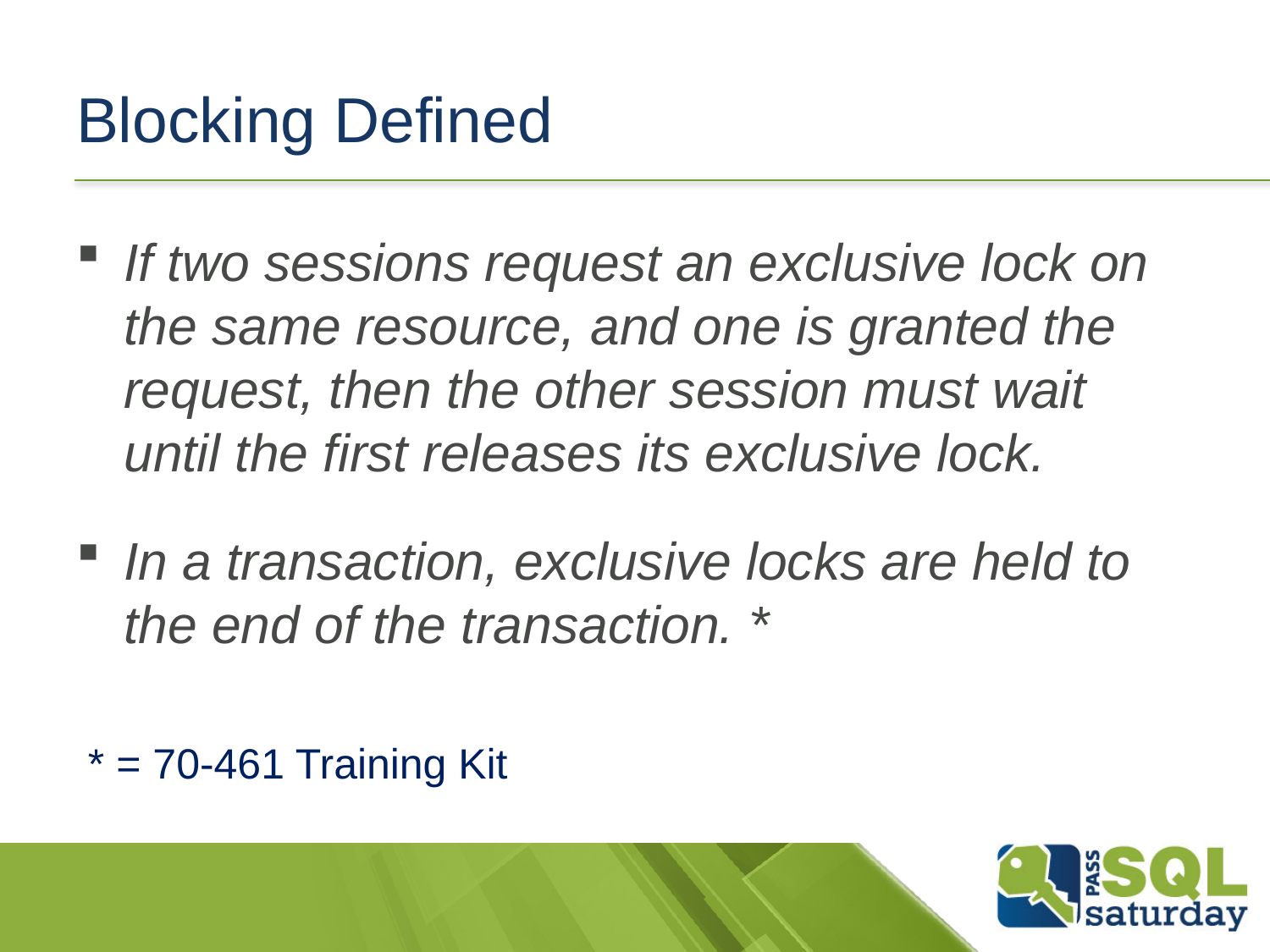

# Blocking Defined
If two sessions request an exclusive lock on the same resource, and one is granted the request, then the other session must wait until the first releases its exclusive lock.

In a transaction, exclusive locks are held to the end of the transaction. *

 * = 70-461 Training Kit